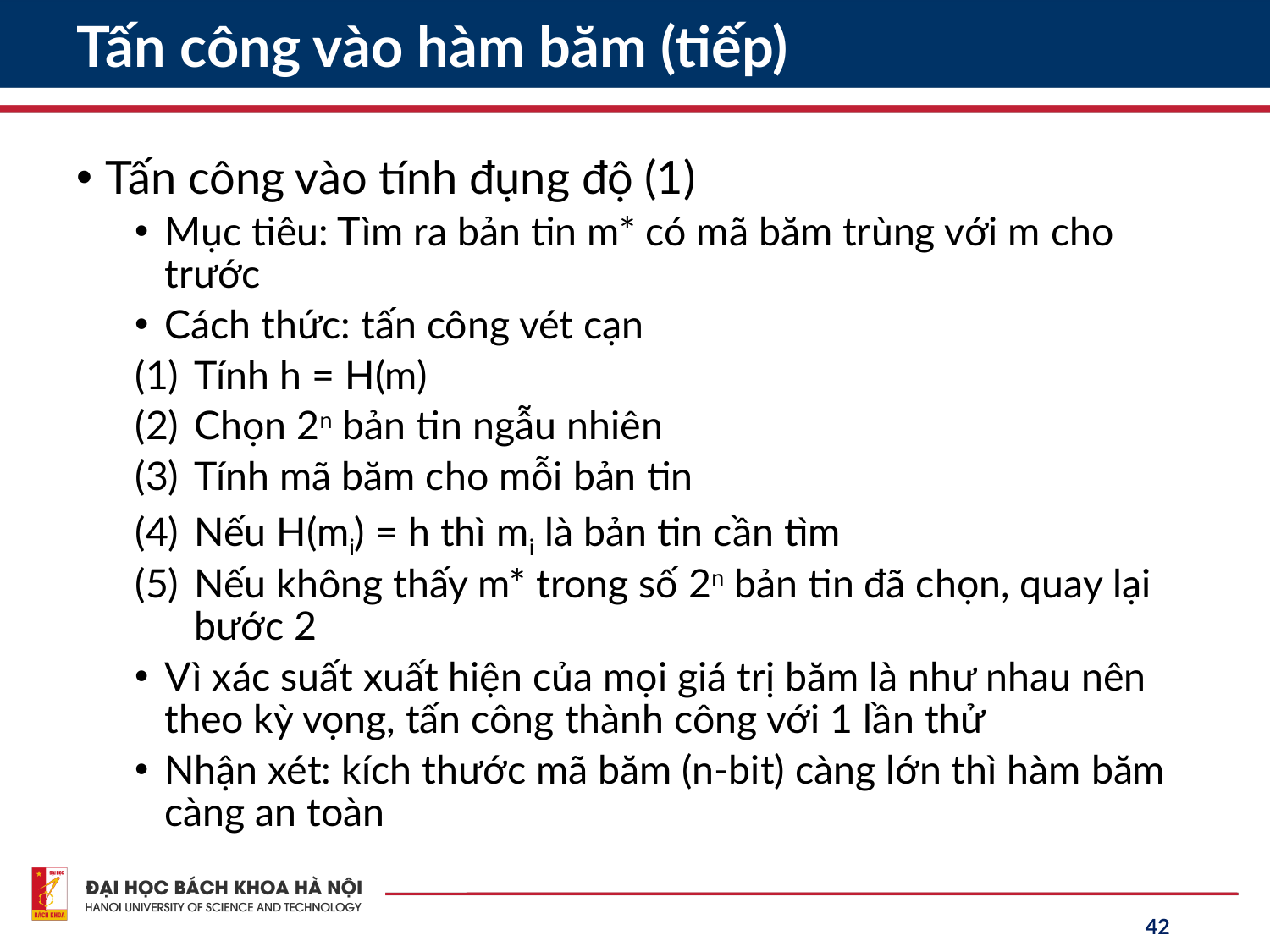

# Tấn công vào hàm băm (tiếp)
Tấn công vào tính đụng độ (1)
Mục tiêu: Tìm ra bản tin m* có mã băm trùng với m cho trước
Cách thức: tấn công vét cạn
Tính h = H(m)
Chọn 2n bản tin ngẫu nhiên
Tính mã băm cho mỗi bản tin
Nếu H(mi) = h thì mi là bản tin cần tìm
Nếu không thấy m* trong số 2n bản tin đã chọn, quay lại bước 2
Vì xác suất xuất hiện của mọi giá trị băm là như nhau nên theo kỳ vọng, tấn công thành công với 1 lần thử
Nhận xét: kích thước mã băm (n-bit) càng lớn thì hàm băm càng an toàn

42